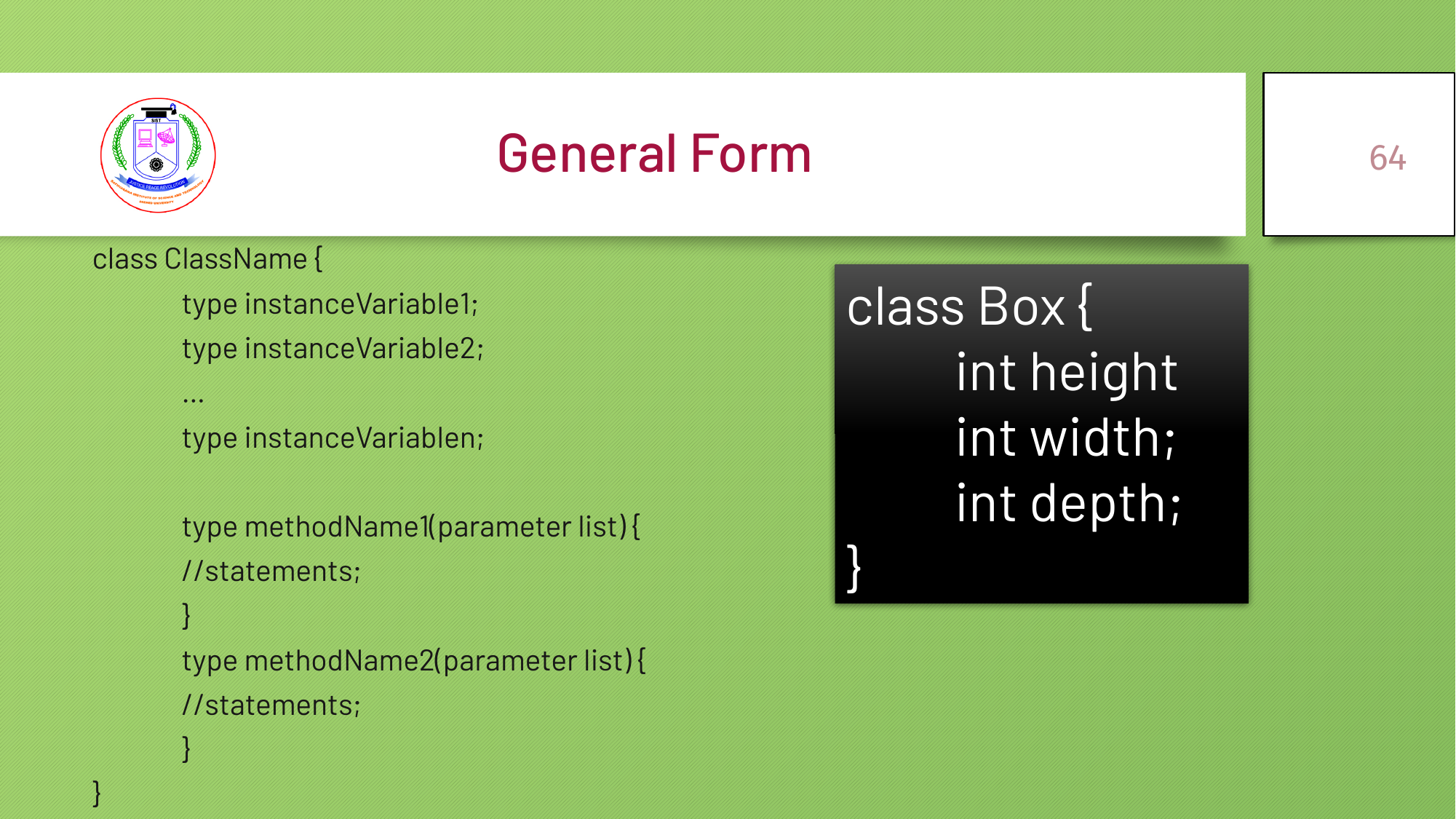

64
# General Form
class ClassName {
	type instanceVariable1;
	type instanceVariable2;
	…
	type instanceVariablen;

	type methodName1(parameter list) {
		//statements;
	}
	type methodName2(parameter list) {
		//statements;
	}
}
class Box {
	int height
	int width;
	int depth;
}